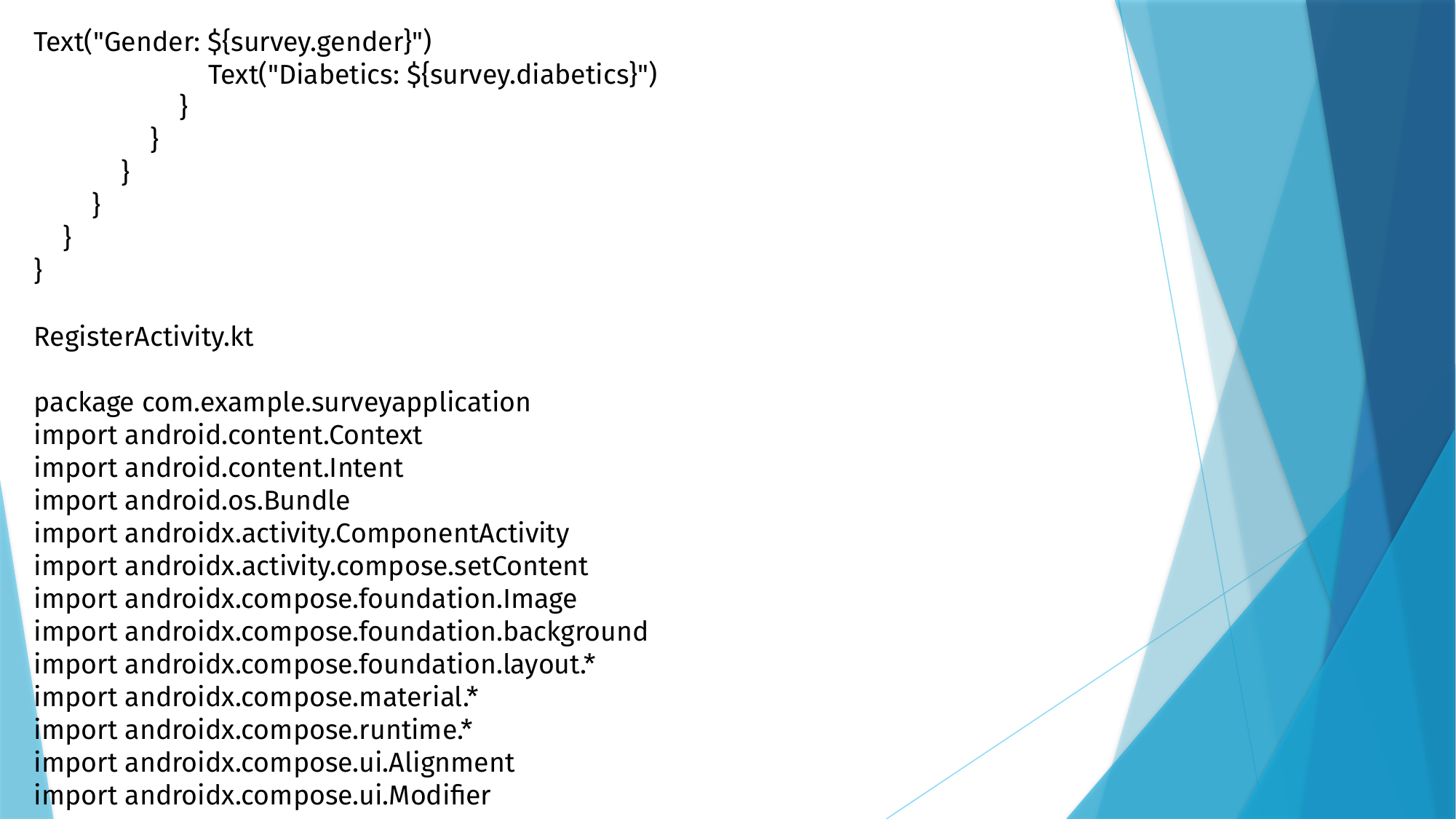

Text("Gender: ${survey.gender}")
                        Text("Diabetics: ${survey.diabetics}")
                    }
                }
            }
        }
    }
}

RegisterActivity.kt

package com.example.surveyapplication
import android.content.Context
import android.content.Intent
import android.os.Bundle
import androidx.activity.ComponentActivity
import androidx.activity.compose.setContent
import androidx.compose.foundation.Image
import androidx.compose.foundation.background
import androidx.compose.foundation.layout.*
import androidx.compose.material.*
import androidx.compose.runtime.*
import androidx.compose.ui.Alignment
import androidx.compose.ui.Modifier